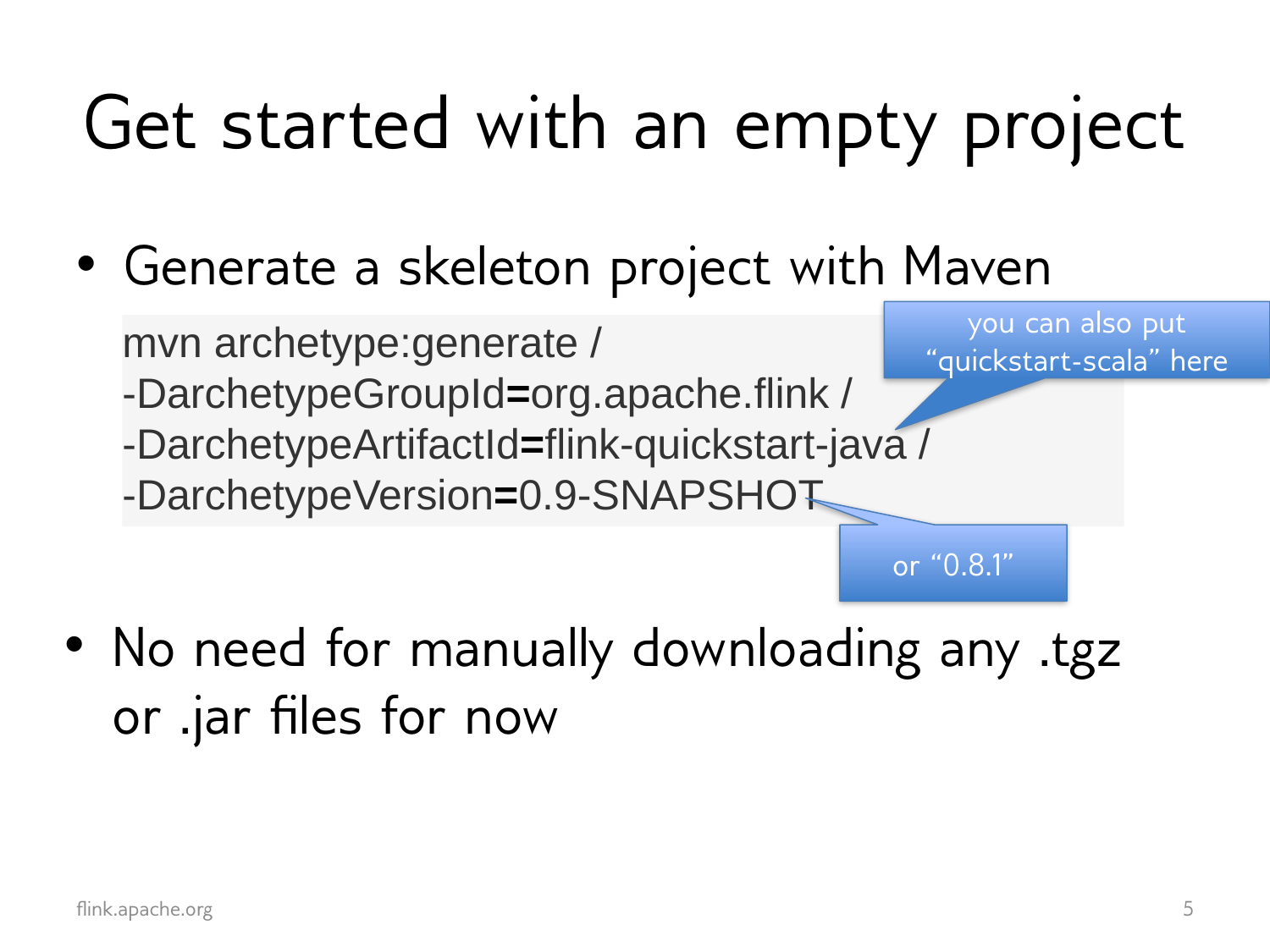

# Get started with an empty project
Generate a skeleton project with Maven
you can also put “quickstart-scala” here
mvn archetype:generate /
-DarchetypeGroupId=org.apache.flink /
-DarchetypeArtifactId=flink-quickstart-java /
-DarchetypeVersion=0.9-SNAPSHOT
or “0.8.1”
No need for manually downloading any .tgz or .jar files for now
flink.apache.org
5